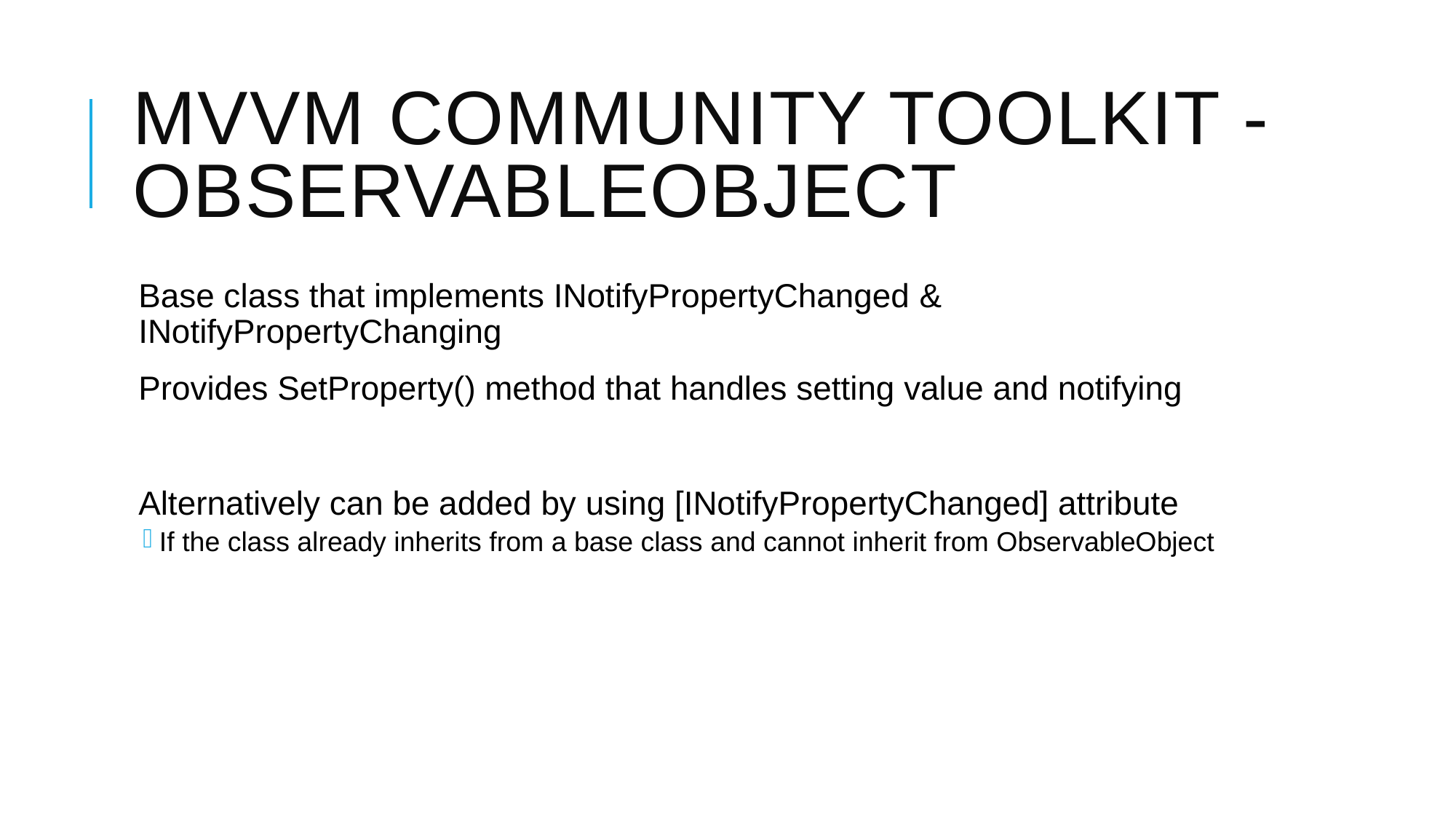

# MVVM Community Toolkit - observableobject
Base class that implements INotifyPropertyChanged & INotifyPropertyChanging
Provides SetProperty() method that handles setting value and notifying

Alternatively can be added by using [INotifyPropertyChanged] attribute
If the class already inherits from a base class and cannot inherit from ObservableObject